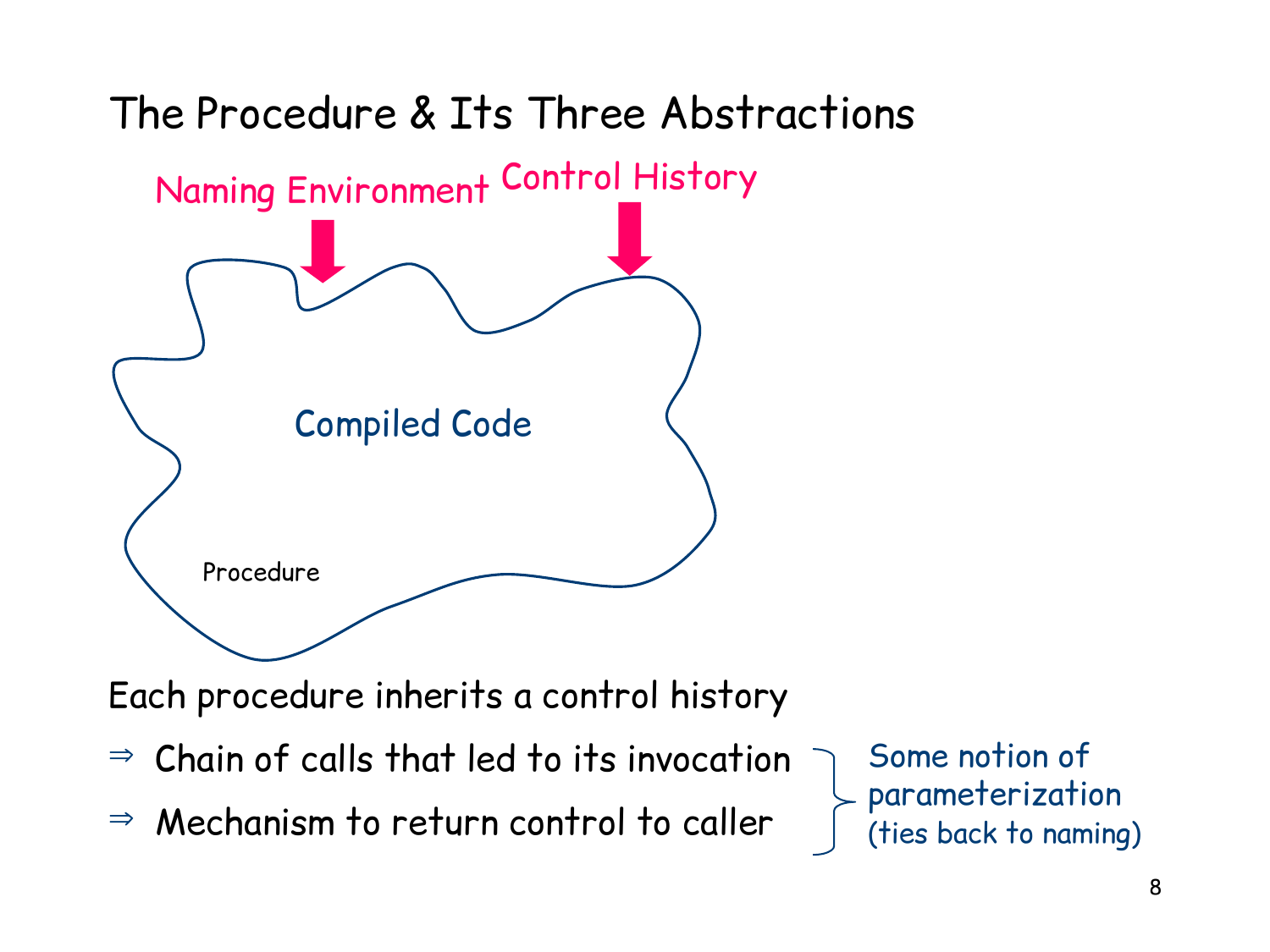

# The Procedure & Its Three Abstractions
Control History

Each procedure inherits a control history
Chain of calls that led to its invocation
Mechanism to return control to caller
Naming Environment

Compiled Code
Procedure
Some notion of parameterization
(ties back to naming)

8